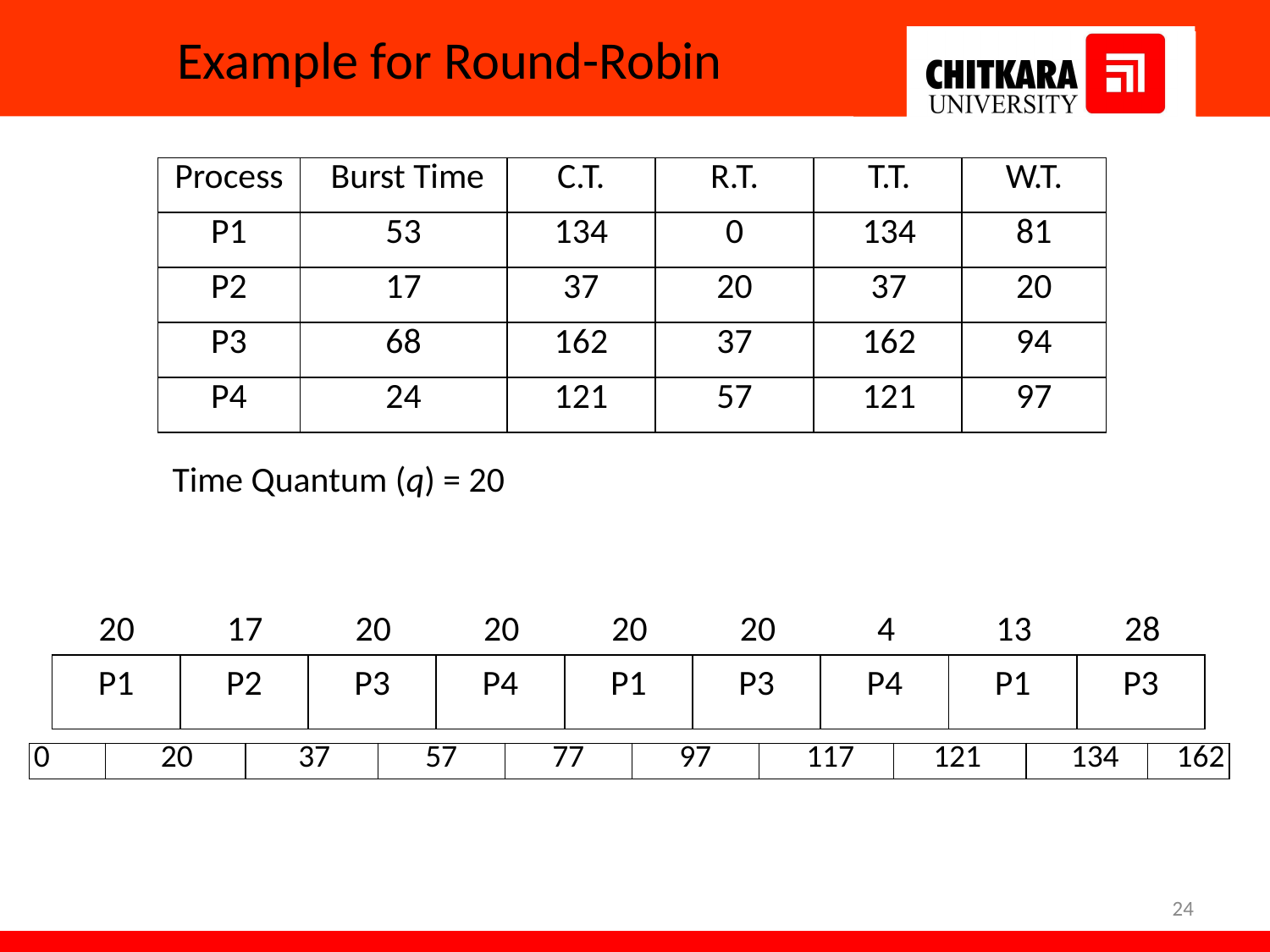

# Example for Round-Robin
| Process | Burst Time | C.T. | R.T. | T.T. | W.T. |
| --- | --- | --- | --- | --- | --- |
| P1 | 53 | 134 | 0 | 134 | 81 |
| P2 | 17 | 37 | 20 | 37 | 20 |
| P3 | 68 | 162 | 37 | 162 | 94 |
| P4 | 24 | 121 | 57 | 121 | 97 |
Time Quantum (q) = 20
20
17
20
20
20
20
4
13
28
| P1 | P2 | P3 | P4 | P1 | P3 | P4 | P1 | P3 |
| --- | --- | --- | --- | --- | --- | --- | --- | --- |
| 0 | 20 | 37 | 57 | 77 | 97 | 117 | 121 | 134 | 162 |
| --- | --- | --- | --- | --- | --- | --- | --- | --- | --- |
24